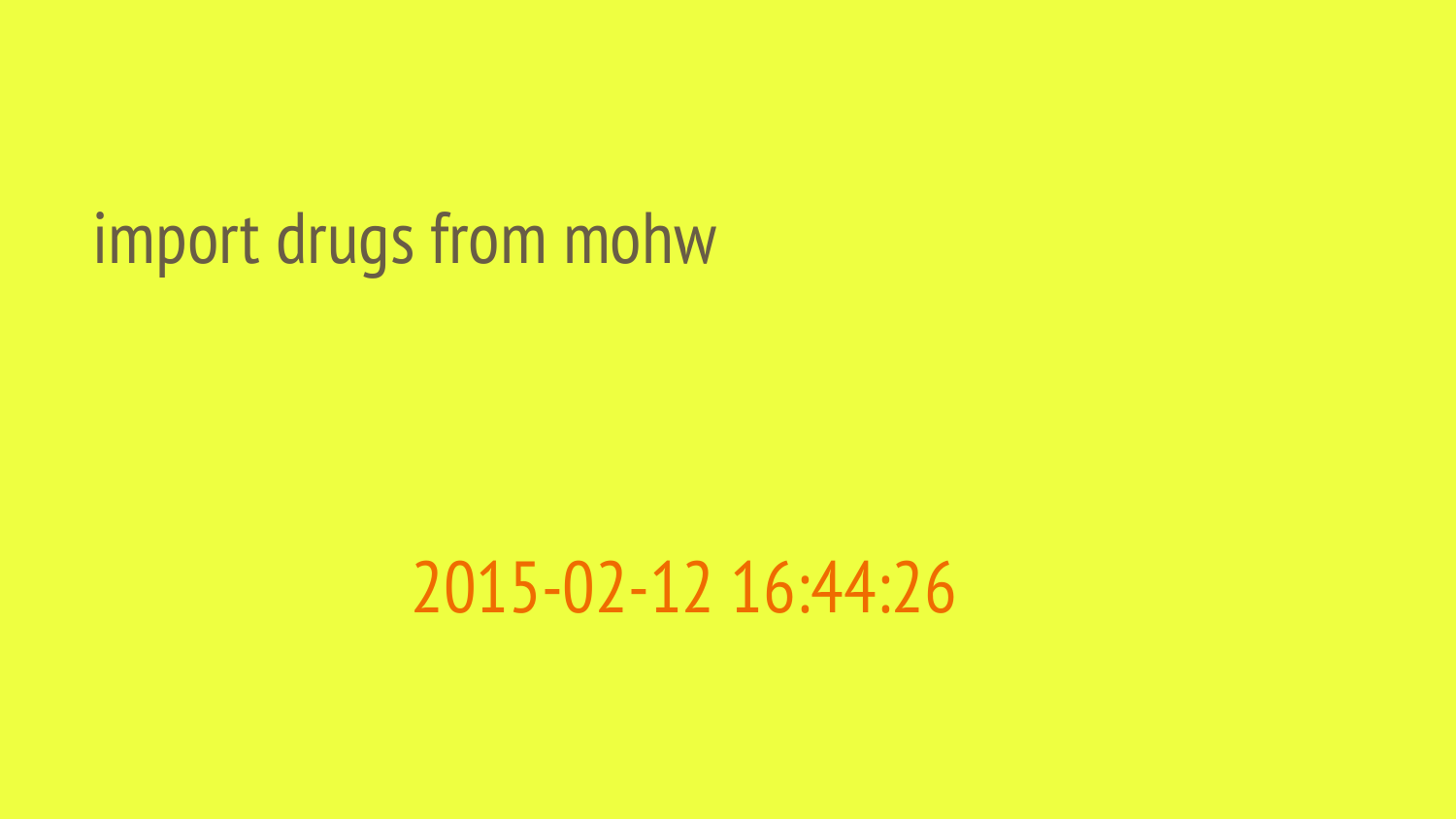

# import drugs from mohw

2015-02-12 16:44:26